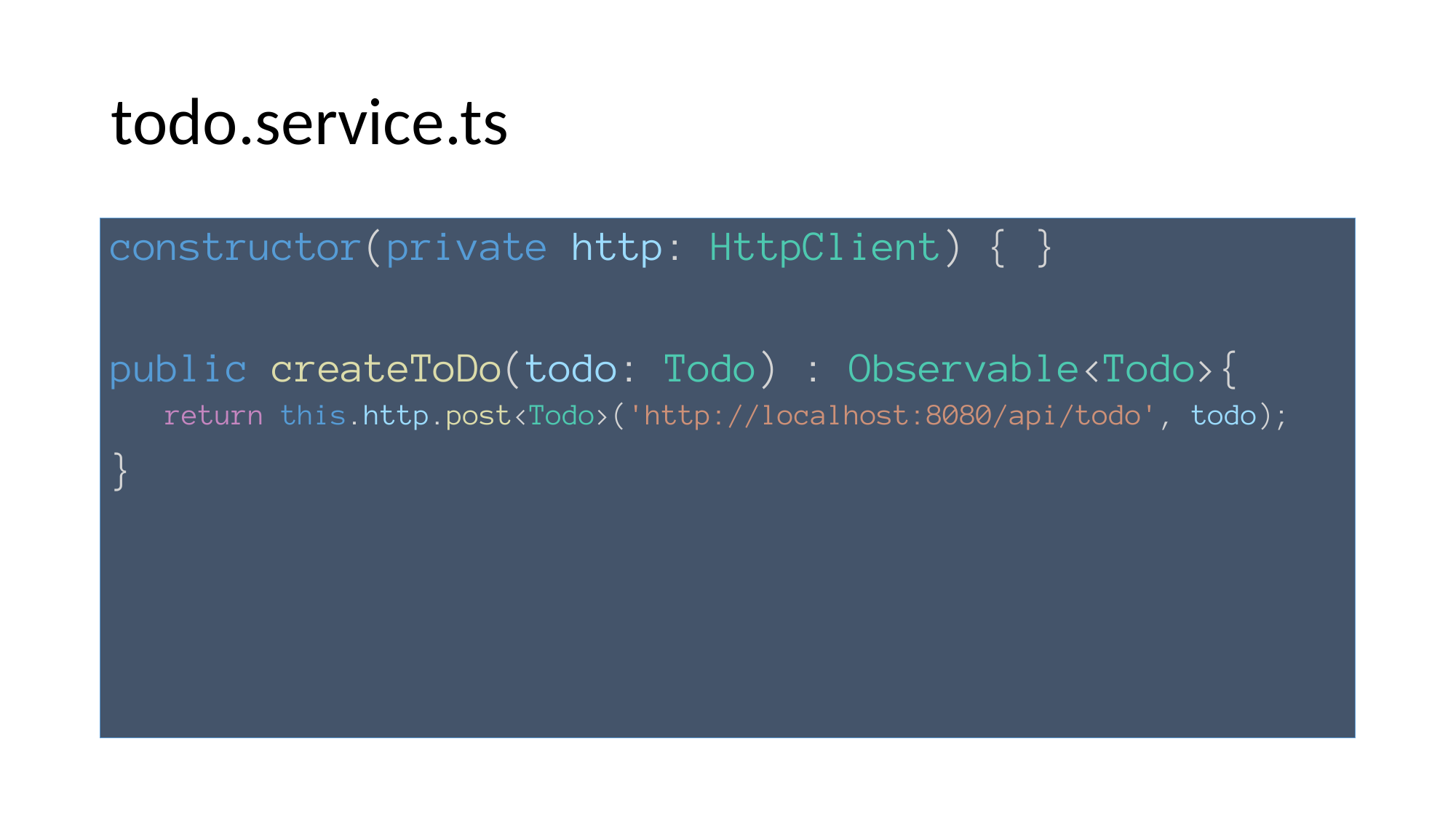

# todo.service.ts
constructor(private http: HttpClient) { }

public createToDo(todo: Todo) : Observable<Todo>{
return this.http.post<Todo>('http://localhost:8080/api/todo', todo);
}